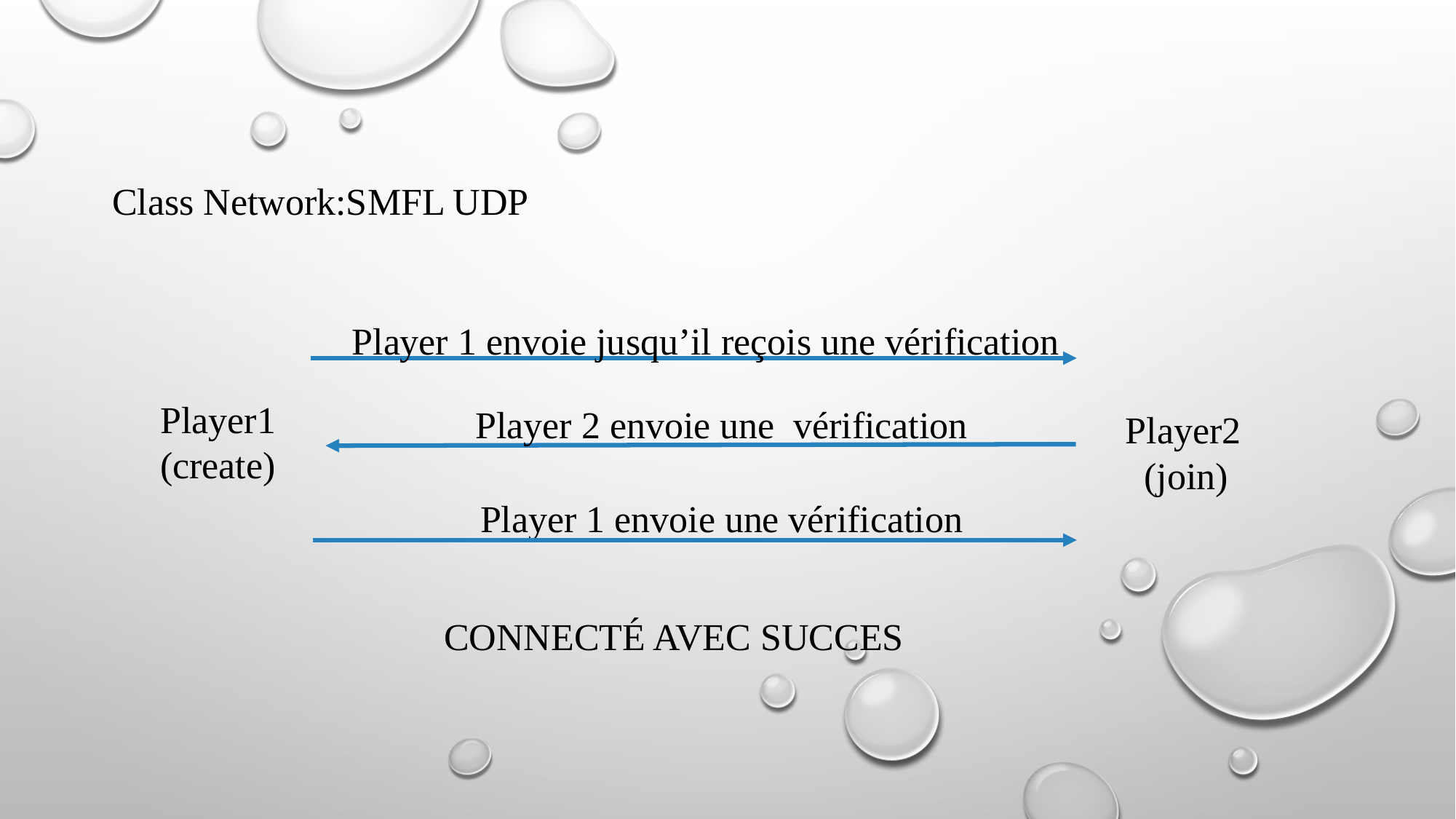

Class Network:SMFL UDP
Player 1 envoie jusqu’il reçois une vérification
Player1
(create)
Player 2 envoie une  vérification
Player2
  (join)
Player 1 envoie une vérification
CONNECTÉ AVEC SUCCES